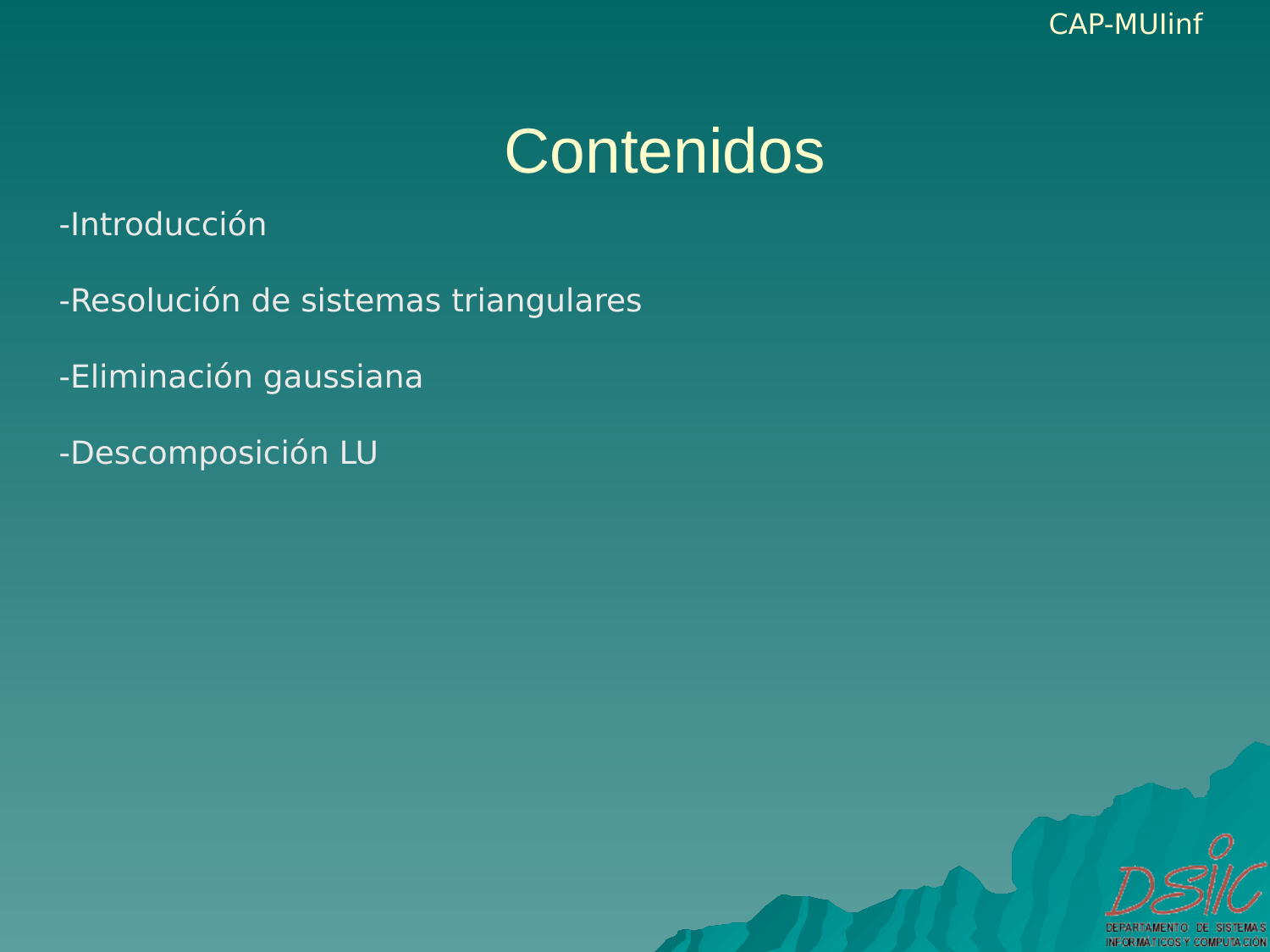

Contenidos
-Introducción

-Resolución de sistemas triangulares

-Eliminación gaussiana

-Descomposición LU